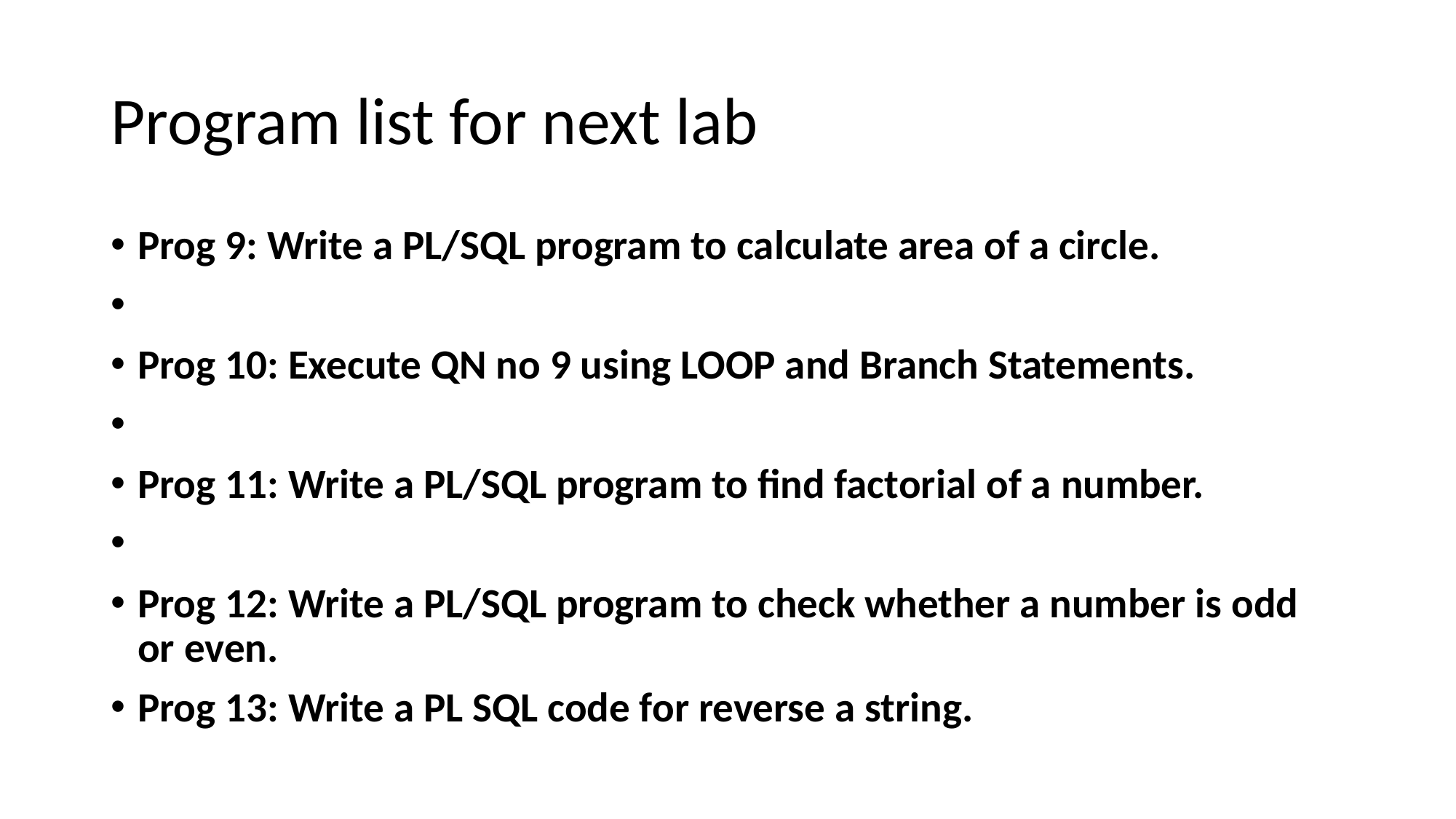

# Program list for next lab
Prog 9: Write a PL/SQL program to calculate area of a circle.

Prog 10: Execute QN no 9 using LOOP and Branch Statements.

Prog 11: Write a PL/SQL program to find factorial of a number.

Prog 12: Write a PL/SQL program to check whether a number is odd or even.
Prog 13: Write a PL SQL code for reverse a string.